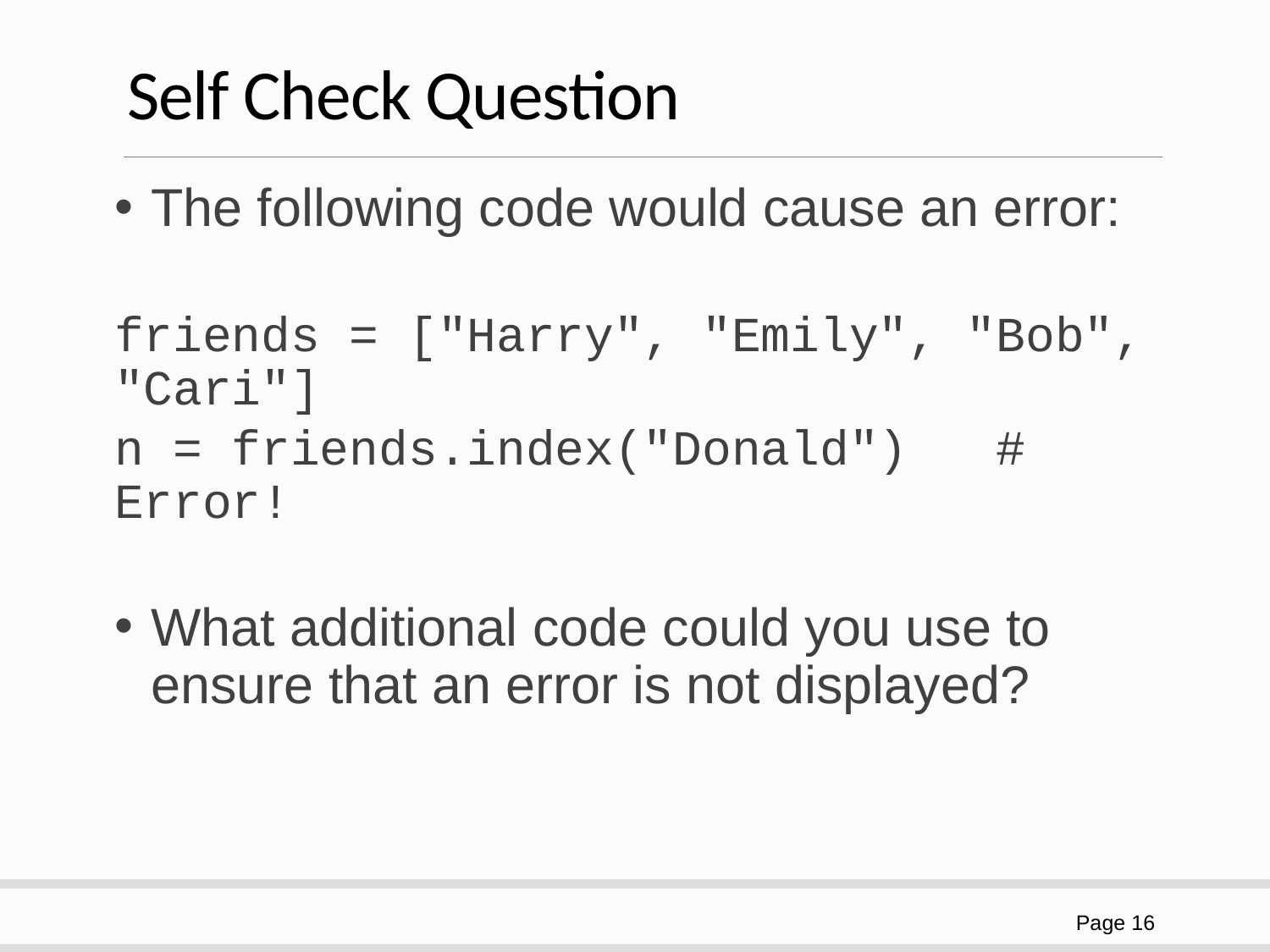

# Self Check Question
The following code would cause an error:

friends = ["Harry", "Emily", "Bob", "Cari"]
n = friends.index("Donald")   # Error!

What additional code could you use to ensure that an error is not displayed?

Page 16